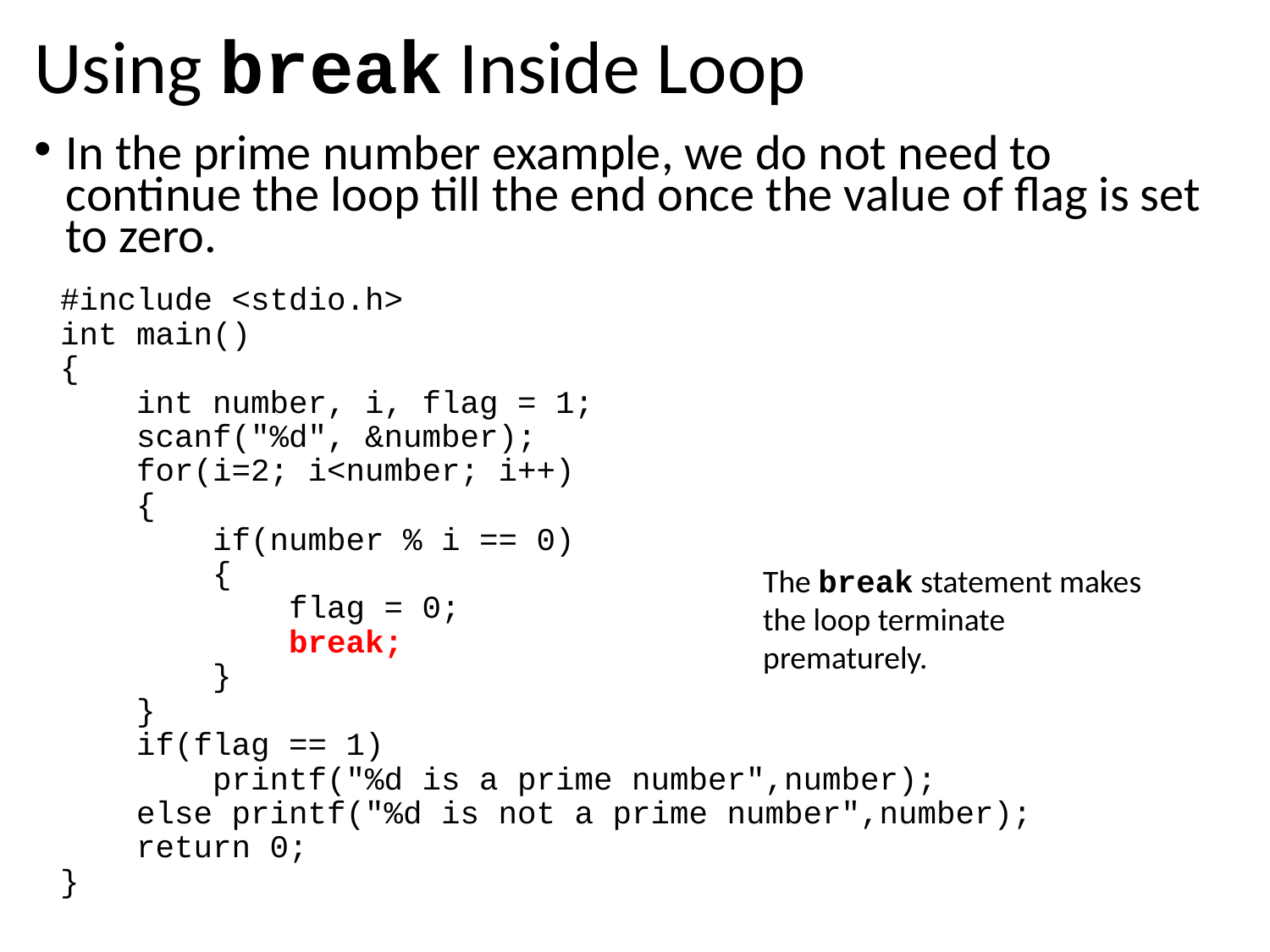

# Using break Inside Loop
In the prime number example, we do not need to continue the loop till the end once the value of flag is set to zero.

#include <stdio.h>
int main()
{
    int number, i, flag = 1;
    scanf("%d", &number);
    for(i=2; i<number; i++)
    {
        if(number % i == 0)
        {
            flag = 0;
            break;
        }
    }
    if(flag == 1)
        printf("%d is a prime number",number);
    else printf("%d is not a prime number",number);
    return 0;
}
The break statement makes the loop terminate prematurely.